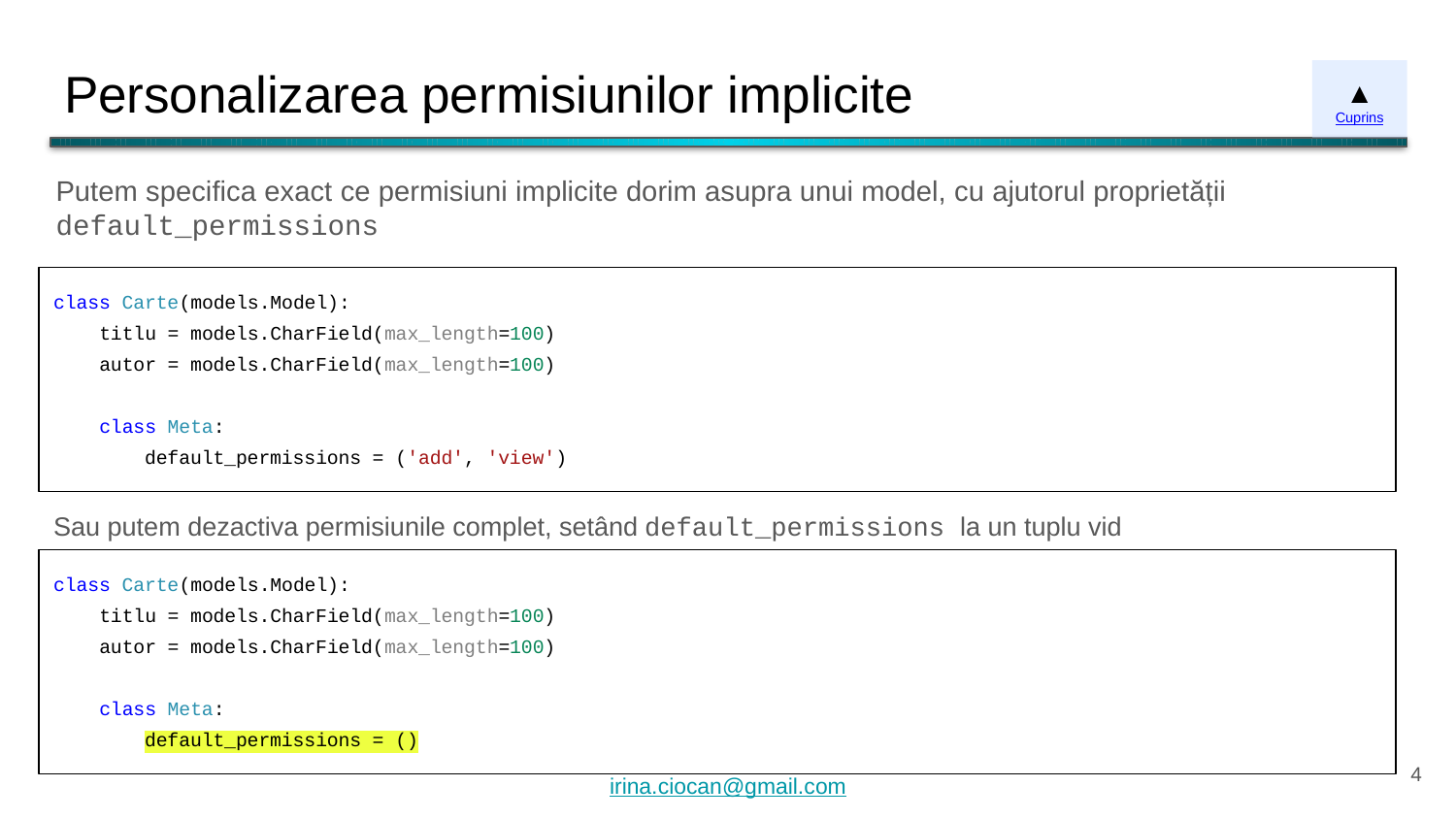

# Personalizarea permisiunilor implicite
▲
Cuprins

Putem specifica exact ce permisiuni implicite dorim asupra unui model, cu ajutorul proprietății default_permissions
class Carte(models.Model):
    titlu = models.CharField(max_length=100)
    autor = models.CharField(max_length=100)

    class Meta:
        default_permissions = ('add', 'view')

Sau putem dezactiva permisiunile complet, setând default_permissions la un tuplu vid
class Carte(models.Model):
    titlu = models.CharField(max_length=100)
    autor = models.CharField(max_length=100)

    class Meta:
        default_permissions = ()

4
irina.ciocan@gmail.com